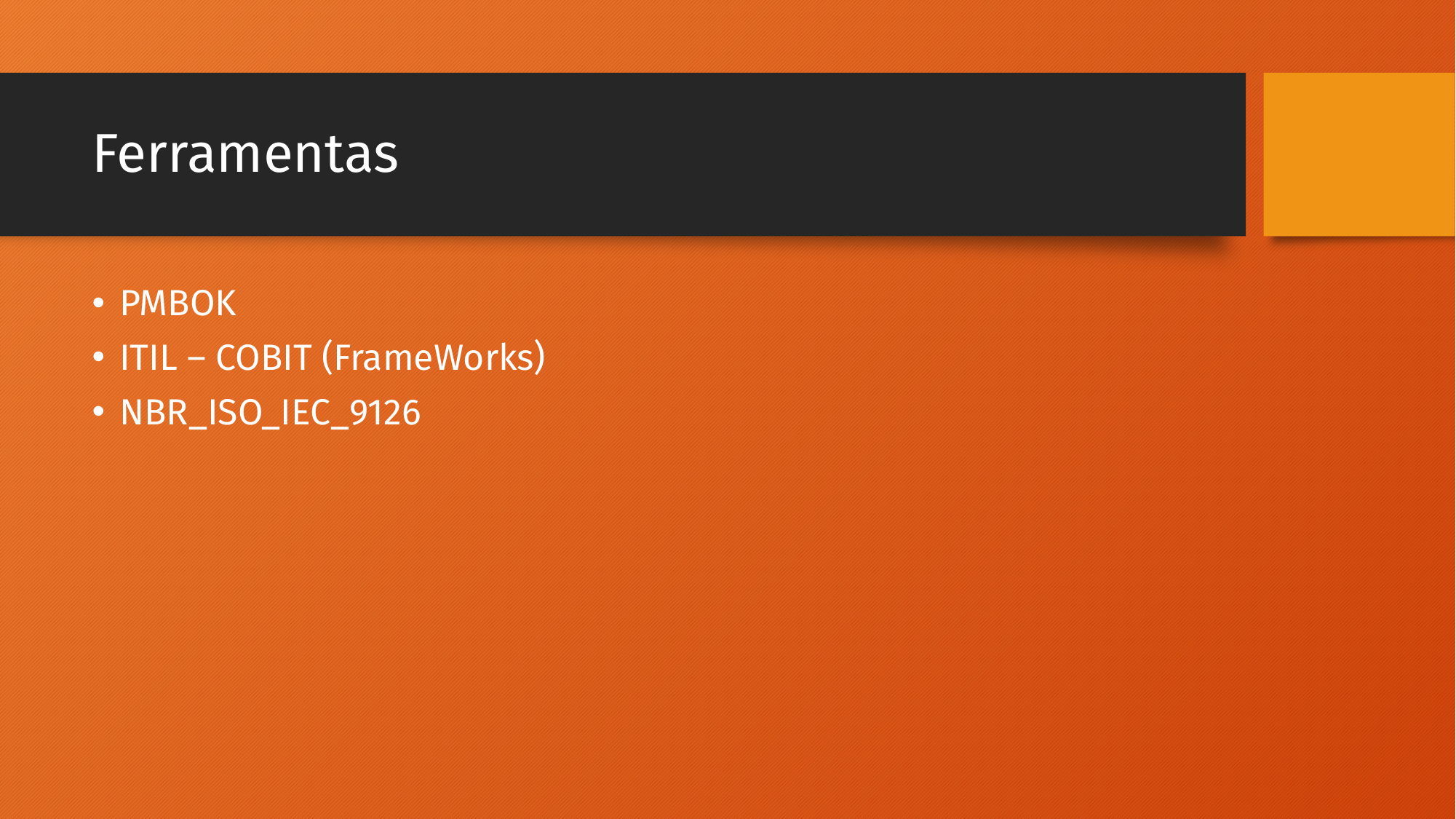

# Ferramentas
PMBOK
ITIL – COBIT (FrameWorks)
NBR_ISO_IEC_9126